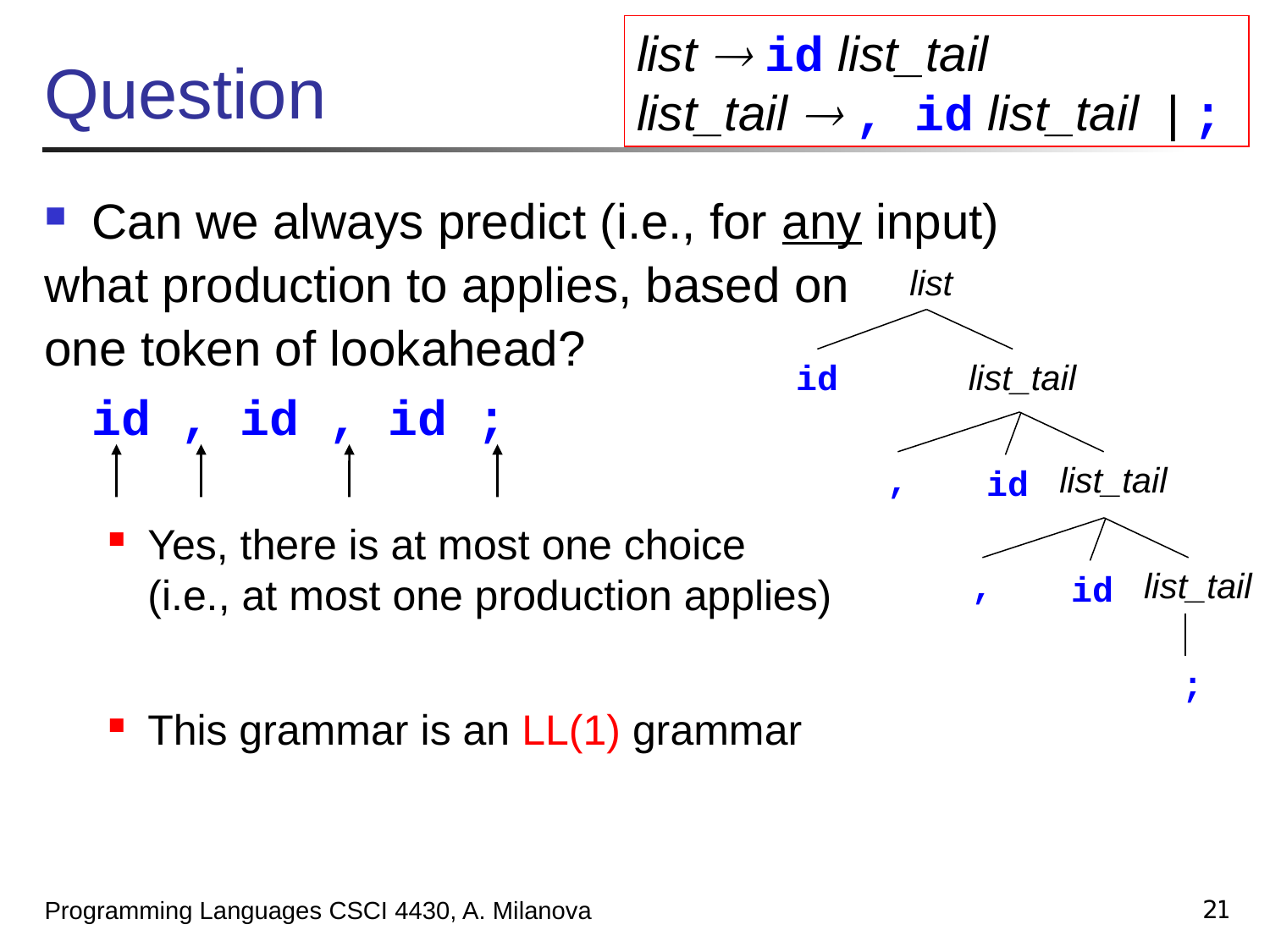

# Question
list → id list_tail
list_tail → , id list_tail  | ;
Can we always predict (i.e., for any input)
what production to applies, based on
one token of lookahead?
	id , id , id ;

Yes, there is at most one choice
(i.e., at most one production applies)

This grammar is an LL(1) grammar
 list
id

  list_tail
id

,

  list_tail
id
,

  list_tail
;
21
Programming Languages CSCI 4430, A. Milanova